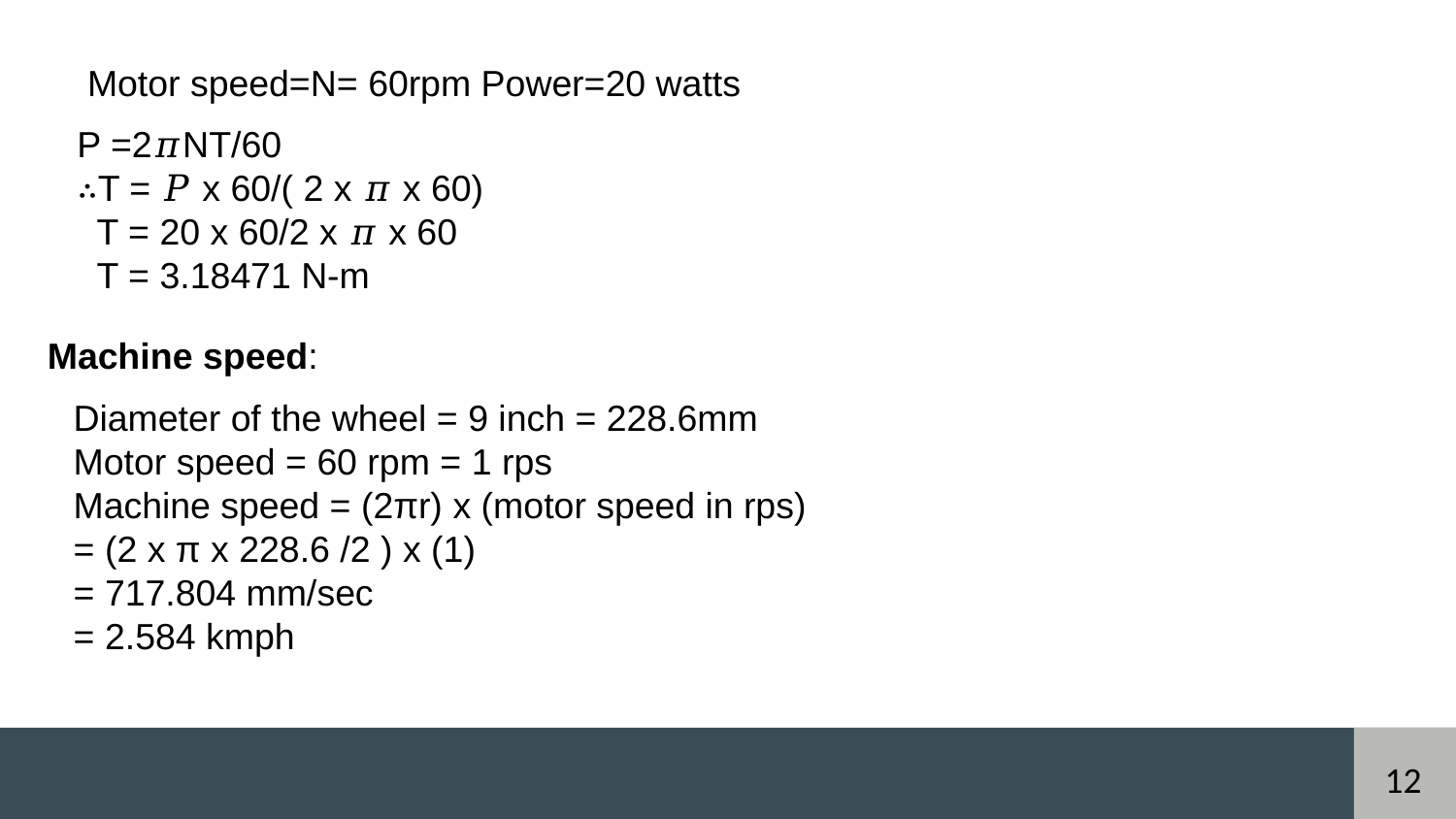

Motor speed=N= 60rpm Power=20 watts
P =2𝜋NT/60
∴T = 𝑃 x 60/( 2 x 𝜋 x 60)
  T = 20 x 60/2 x 𝜋 x 60
  T = 3.18471 N-m
Machine speed:
Diameter of the wheel = 9 inch = 228.6mm
Motor speed = 60 rpm = 1 rps
Machine speed = (2πr) x (motor speed in rps)
= (2 x π x 228.6 /2 ) x (1)
= 717.804 mm/sec
= 2.584 kmph

  12